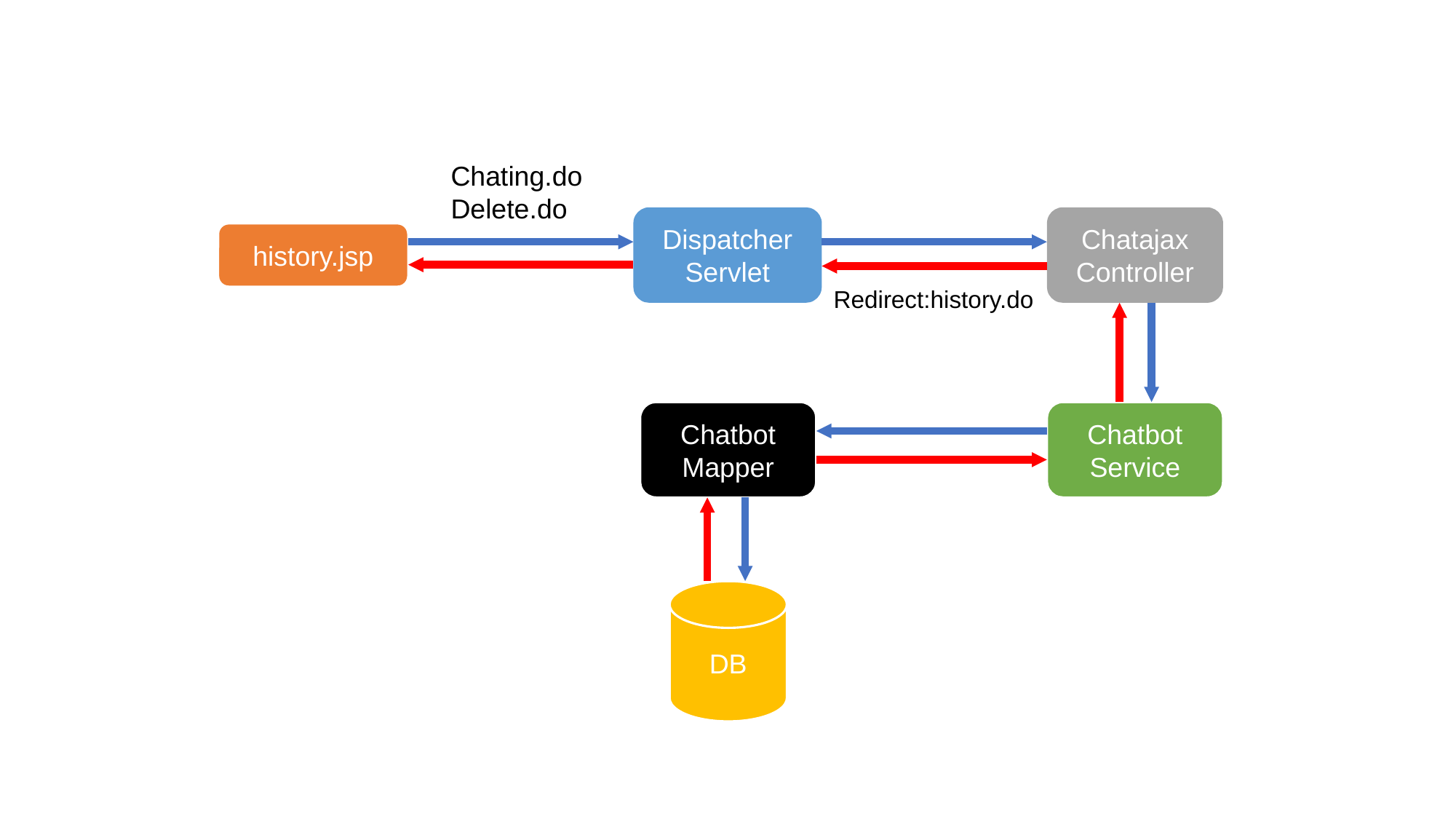

Chating.do
Delete.do
Dispatcher Servlet
Chatajax Controller
history.jsp
Redirect:history.do
Chatbot Mapper
Chatbot Service
DB